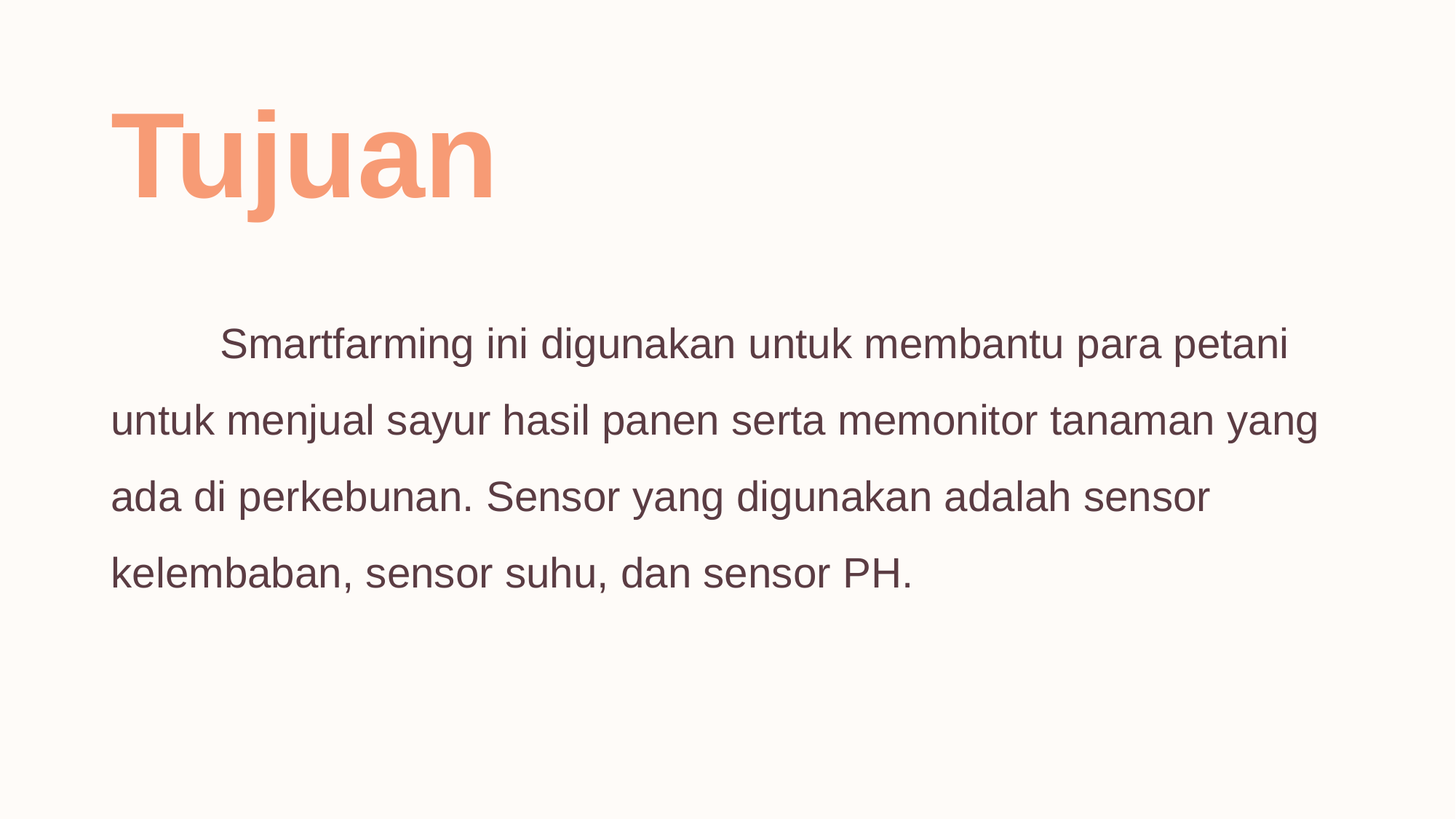

# Tujuan
	Smartfarming ini digunakan untuk membantu para petani untuk menjual sayur hasil panen serta memonitor tanaman yang ada di perkebunan. Sensor yang digunakan adalah sensor kelembaban, sensor suhu, dan sensor PH.